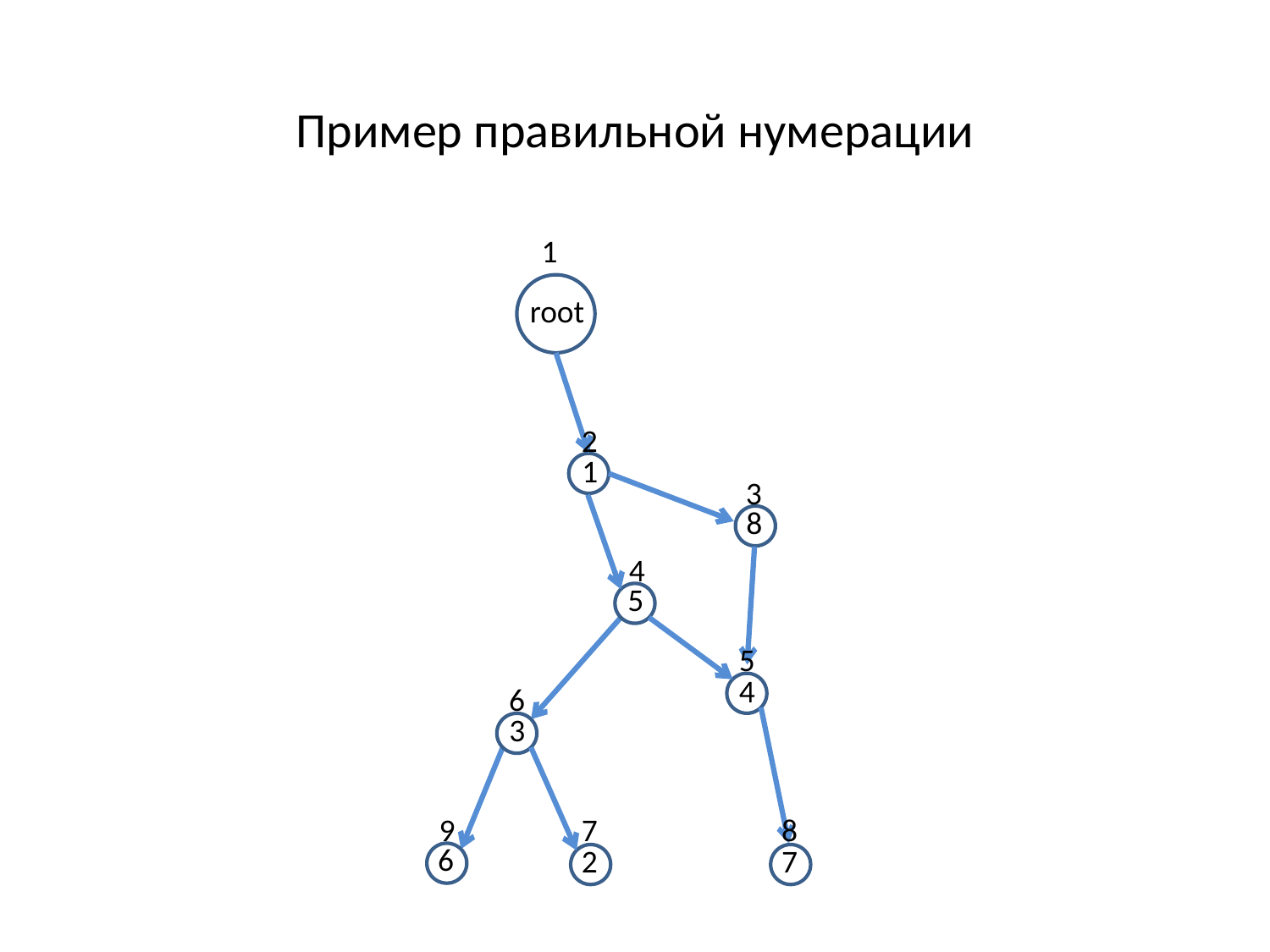

Пример правильной нумерации
1

root
2
1

3
8

4
5

5
4
6

3

9
7
8
6
2
7